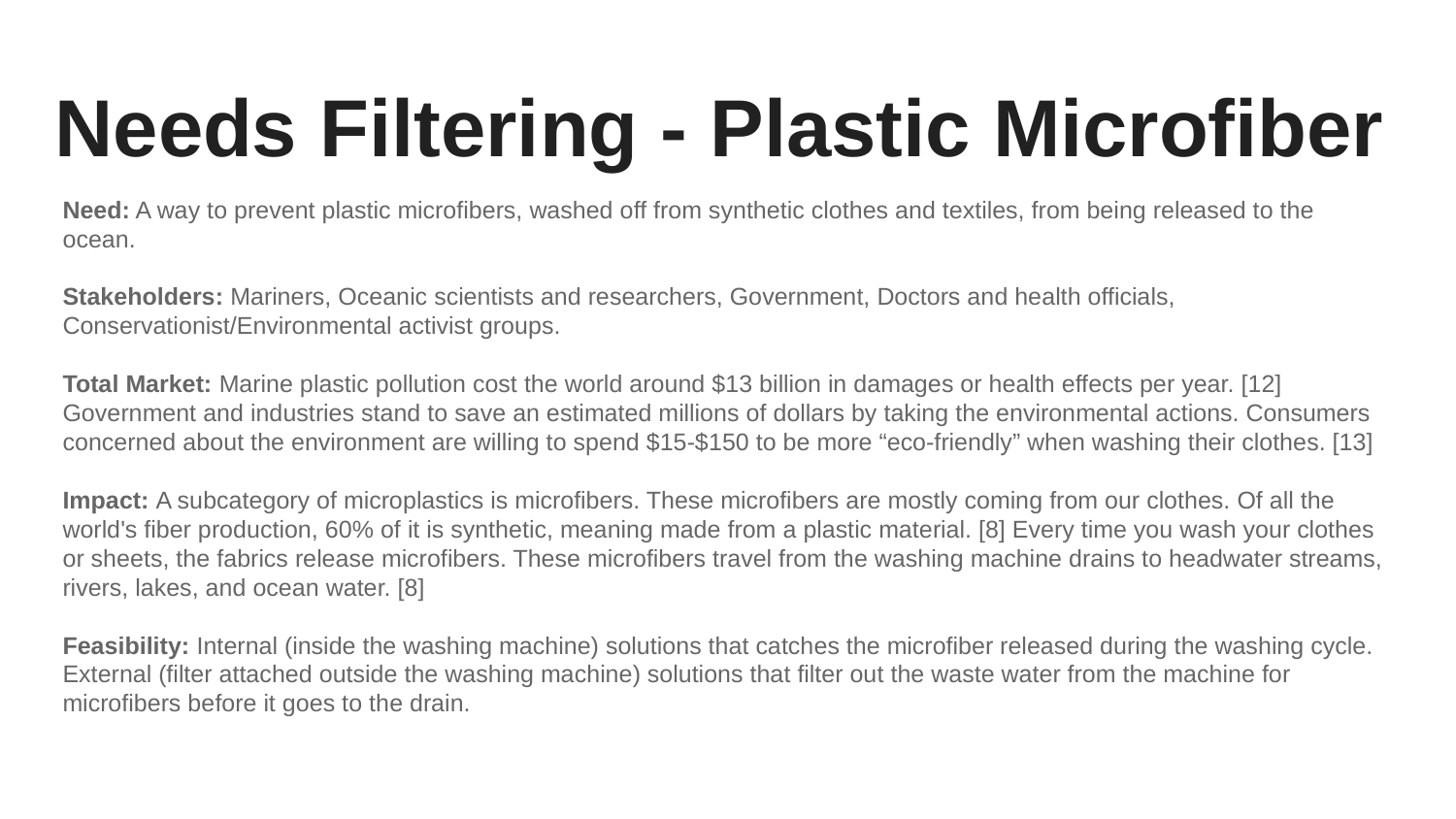

# Needs Filtering - Plastic Microfiber
Need: A way to prevent plastic microfibers, washed off from synthetic clothes and textiles, from being released to the ocean.

Stakeholders: Mariners, Oceanic scientists and researchers, Government, Doctors and health officials, Conservationist/Environmental activist groups.

Total Market: Marine plastic pollution cost the world around $13 billion in damages or health effects per year. [12] Government and industries stand to save an estimated millions of dollars by taking the environmental actions. Consumers concerned about the environment are willing to spend $15-$150 to be more “eco-friendly” when washing their clothes. [13]

Impact: A subcategory of microplastics is microfibers. These microfibers are mostly coming from our clothes. Of all the world's fiber production, 60% of it is synthetic, meaning made from a plastic material. [8] Every time you wash your clothes or sheets, the fabrics release microfibers. These microfibers travel from the washing machine drains to headwater streams, rivers, lakes, and ocean water. [8]

Feasibility: Internal (inside the washing machine) solutions that catches the microfiber released during the washing cycle. External (filter attached outside the washing machine) solutions that filter out the waste water from the machine for microfibers before it goes to the drain.